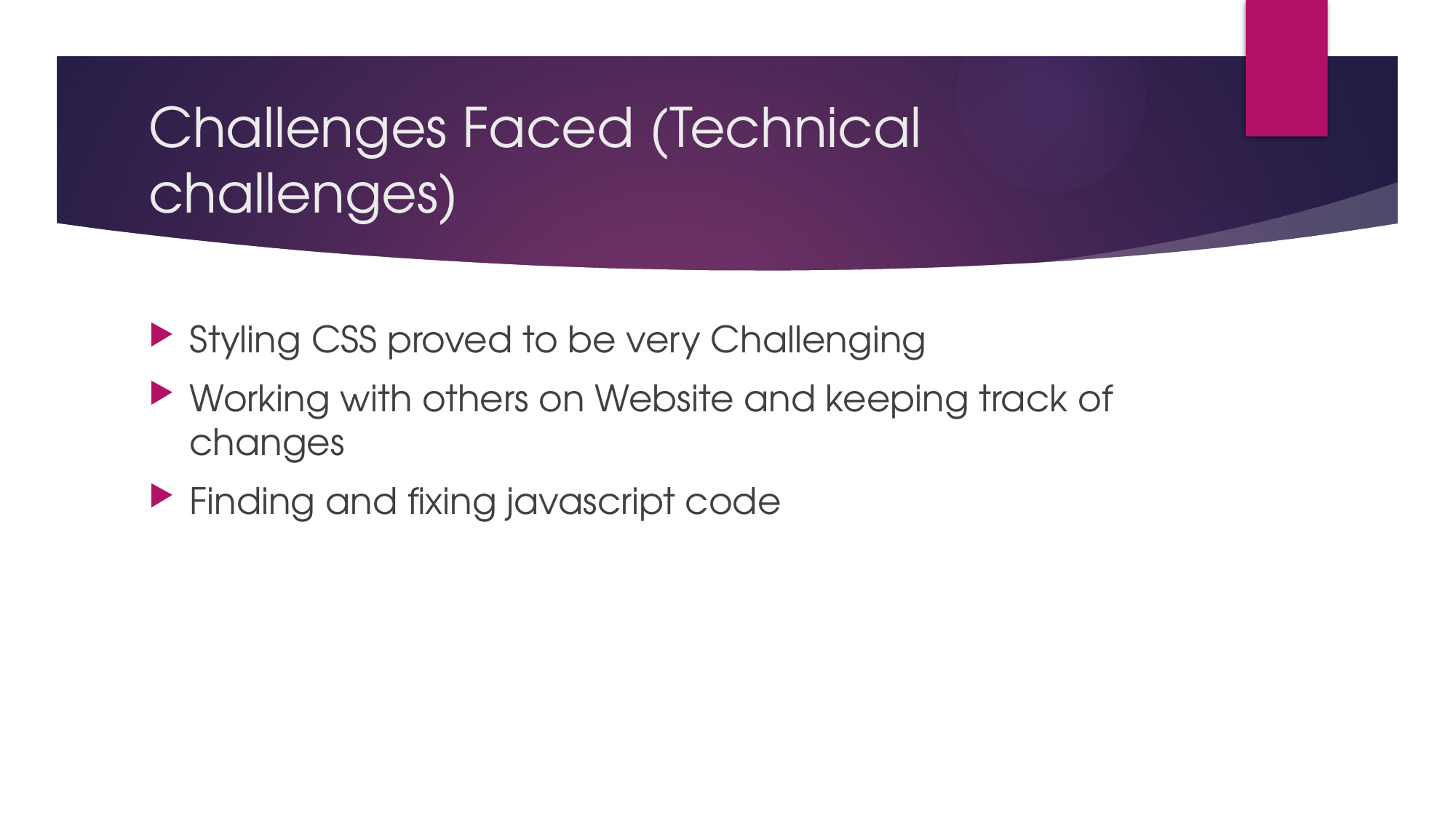

# Challenges Faced (Technical challenges)
Styling CSS proved to be very Challenging
Working with others on Website and keeping track of changes
Finding and fixing javascript code